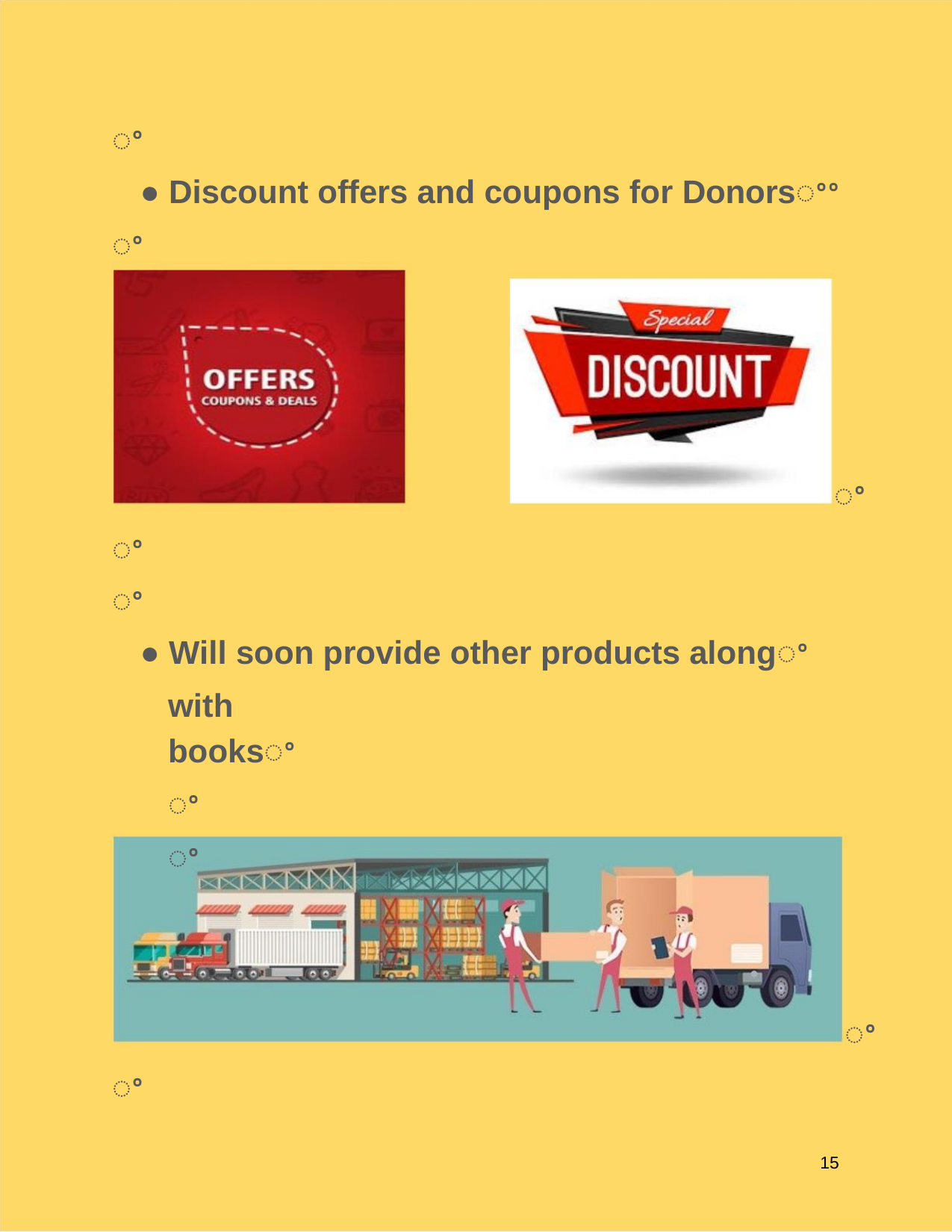

ꢀ
ꢀ
● Discount offers and coupons for Donorsꢀꢀ
ꢀ
ꢀ
ꢀ
● Will soon provide other products alongꢀ
with booksꢀ
ꢀ
ꢀ
ꢀ
ꢀ
15